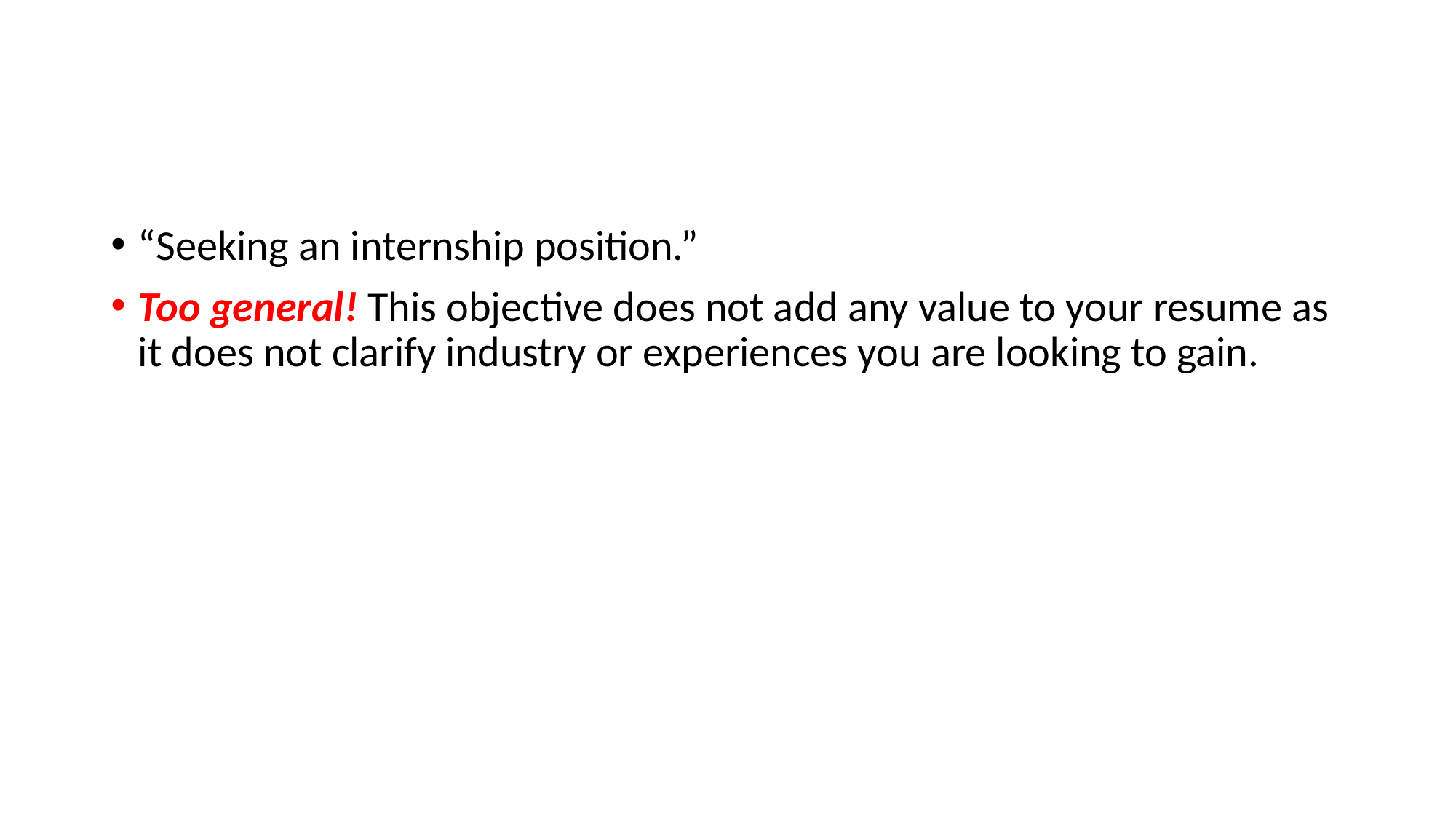

#
“Seeking an internship position.”
Too general! This objective does not add any value to your resume as it does not clarify industry or experiences you are looking to gain.